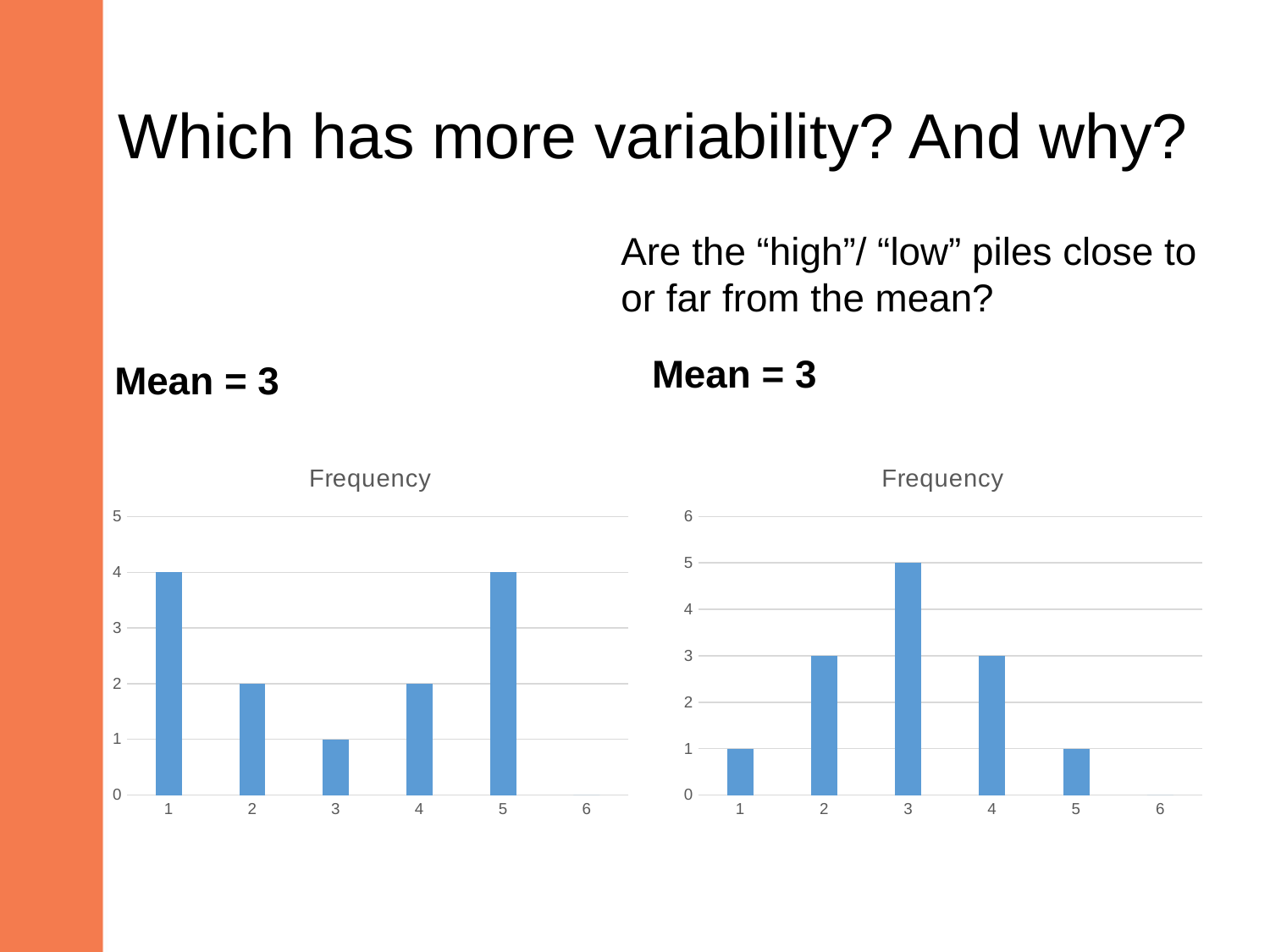

# Which has more variability? And why?
Are the “high”/ “low” piles close to
or far from the mean?
Mean = 3
Mean = 3

### Chart:

| Category | Frequency |
|---|---|

### Chart:

| Category | Frequency |
|---|---|